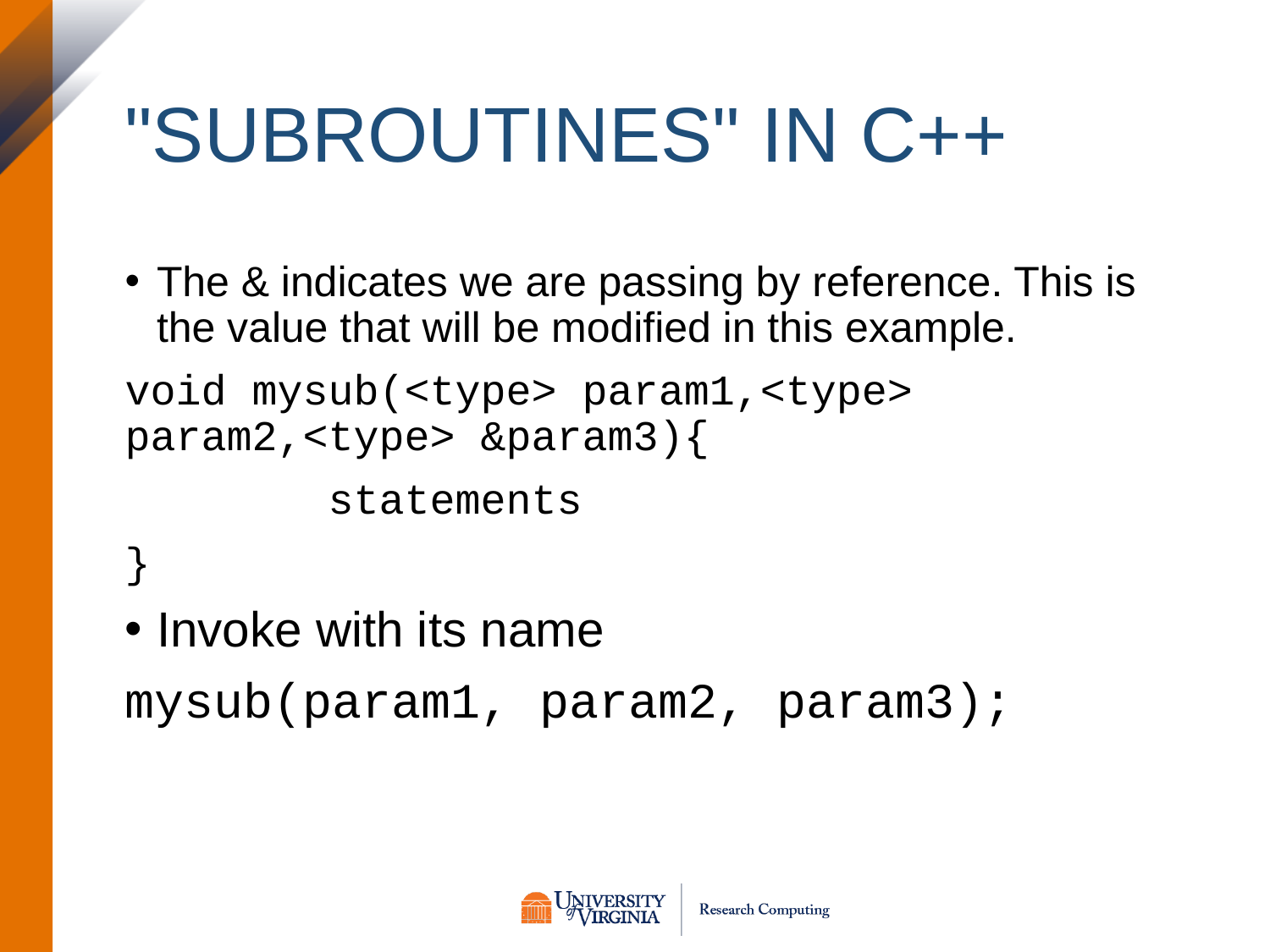

# "Subroutines" in C++
The & indicates we are passing by reference. This is the value that will be modified in this example.
void mysub(<type> param1,<type>   	param2,<type> &param3){
	   statements
}
Invoke with its name
mysub(param1, param2, param3);